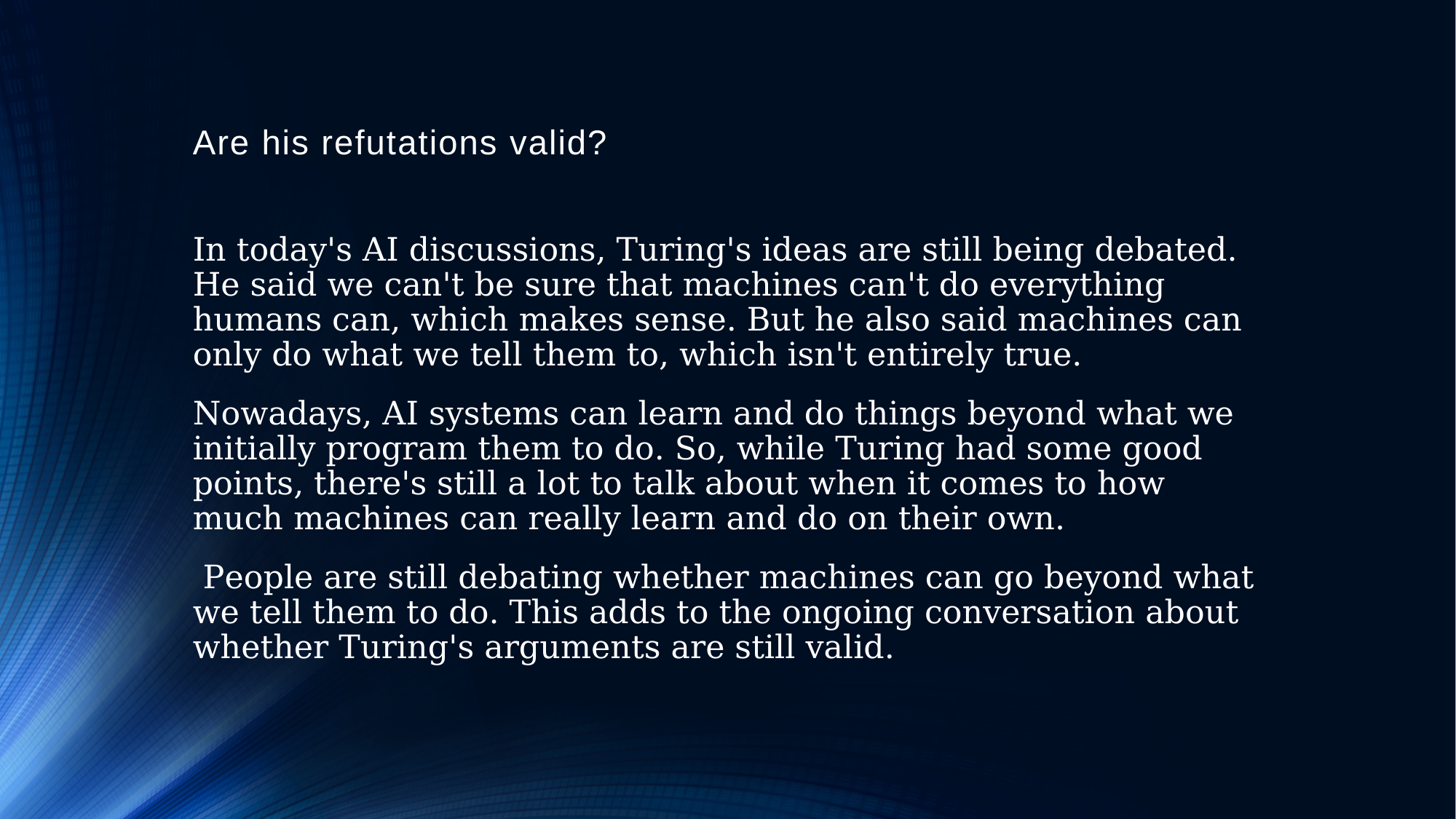

# Are his refutations valid?
In today's AI discussions, Turing's ideas are still being debated. He said we can't be sure that machines can't do everything humans can, which makes sense. But he also said machines can only do what we tell them to, which isn't entirely true.
Nowadays, AI systems can learn and do things beyond what we initially program them to do. So, while Turing had some good points, there's still a lot to talk about when it comes to how much machines can really learn and do on their own.
 People are still debating whether machines can go beyond what we tell them to do. This adds to the ongoing conversation about whether Turing's arguments are still valid.